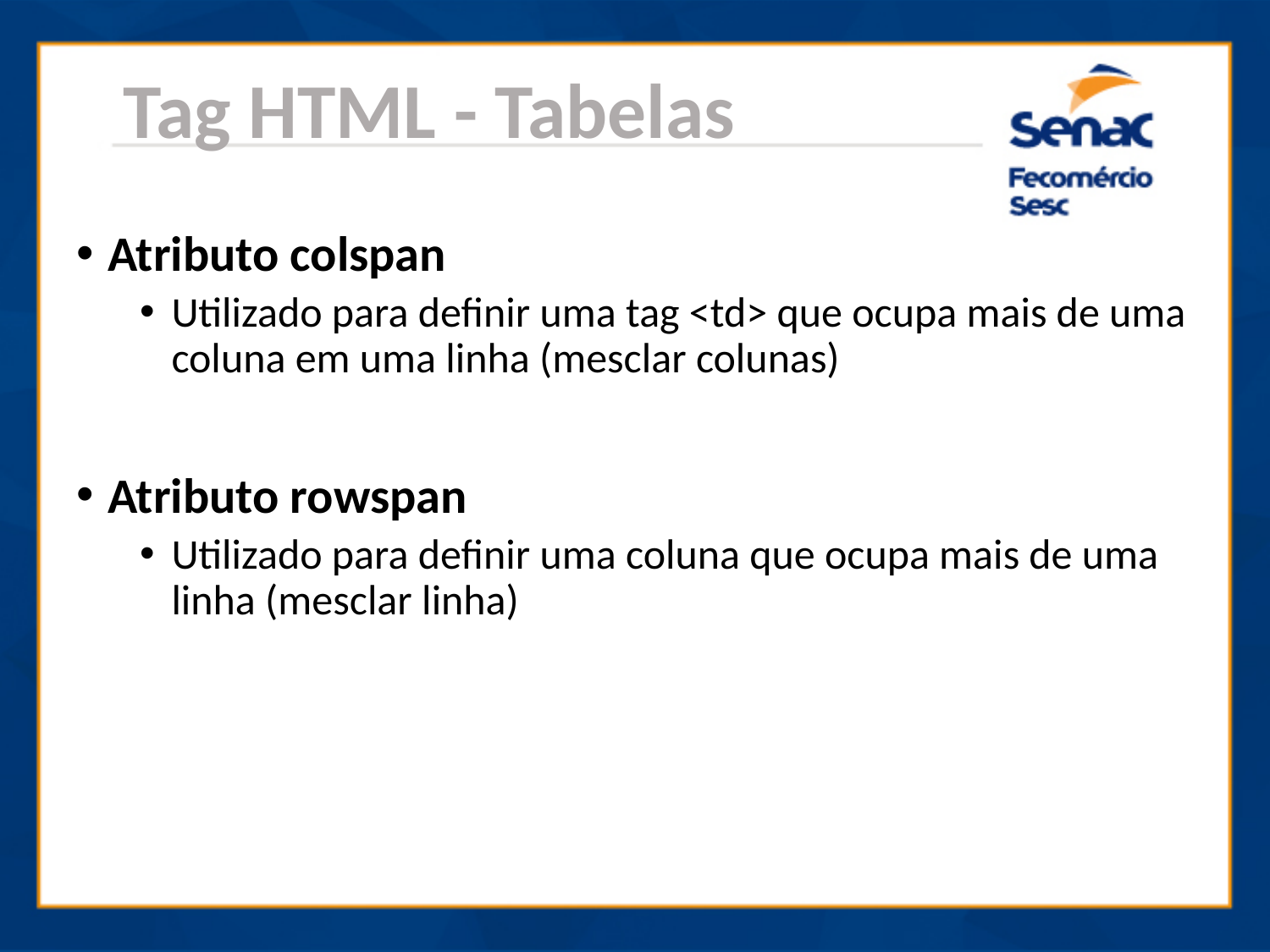

Tag HTML - Tabelas
Atributo colspan
Utilizado para definir uma tag <td> que ocupa mais de uma coluna em uma linha (mesclar colunas)

Atributo rowspan
Utilizado para definir uma coluna que ocupa mais de uma linha (mesclar linha)